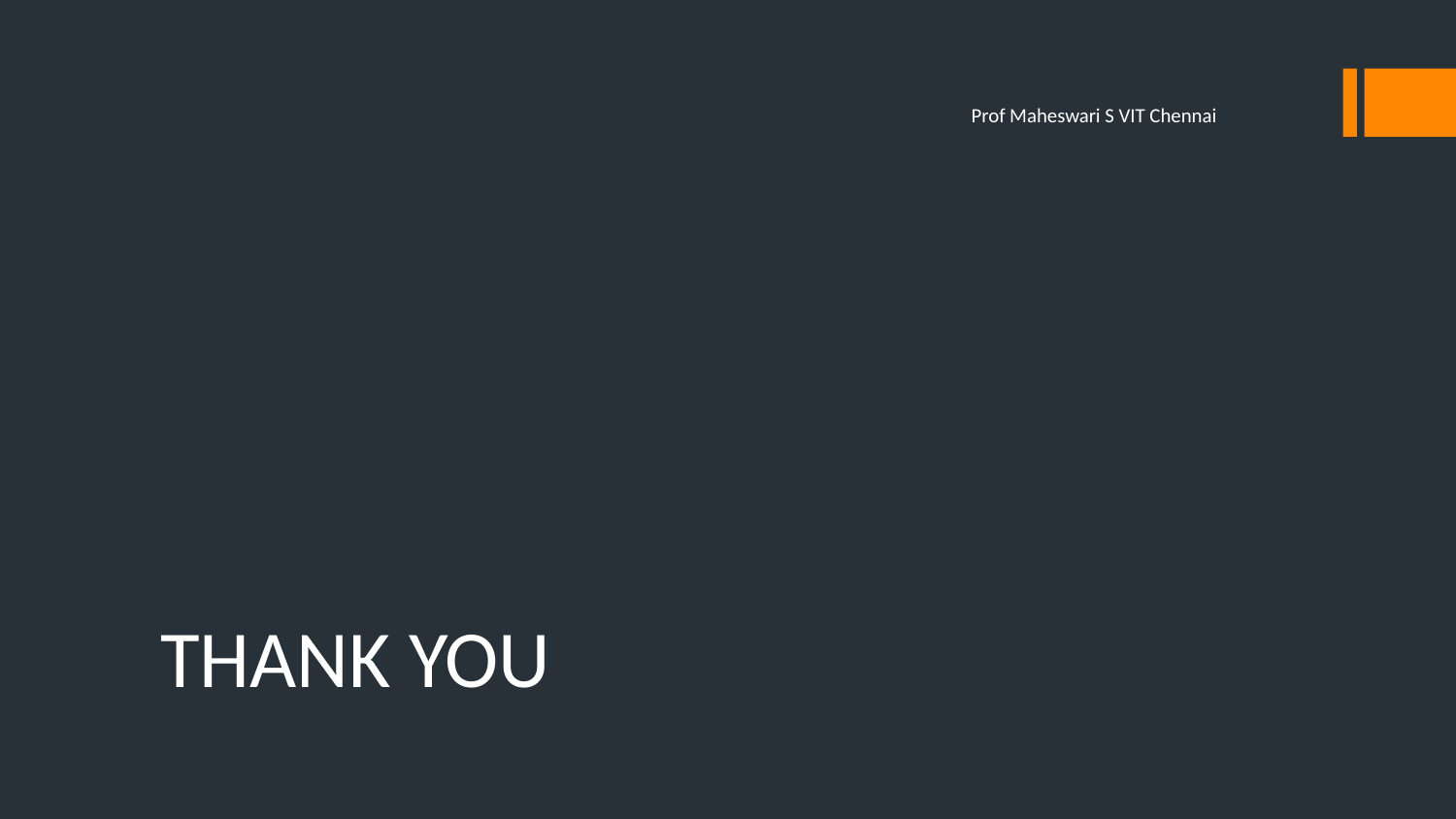

Prof Maheswari S VIT Chennai

# THANK YOU